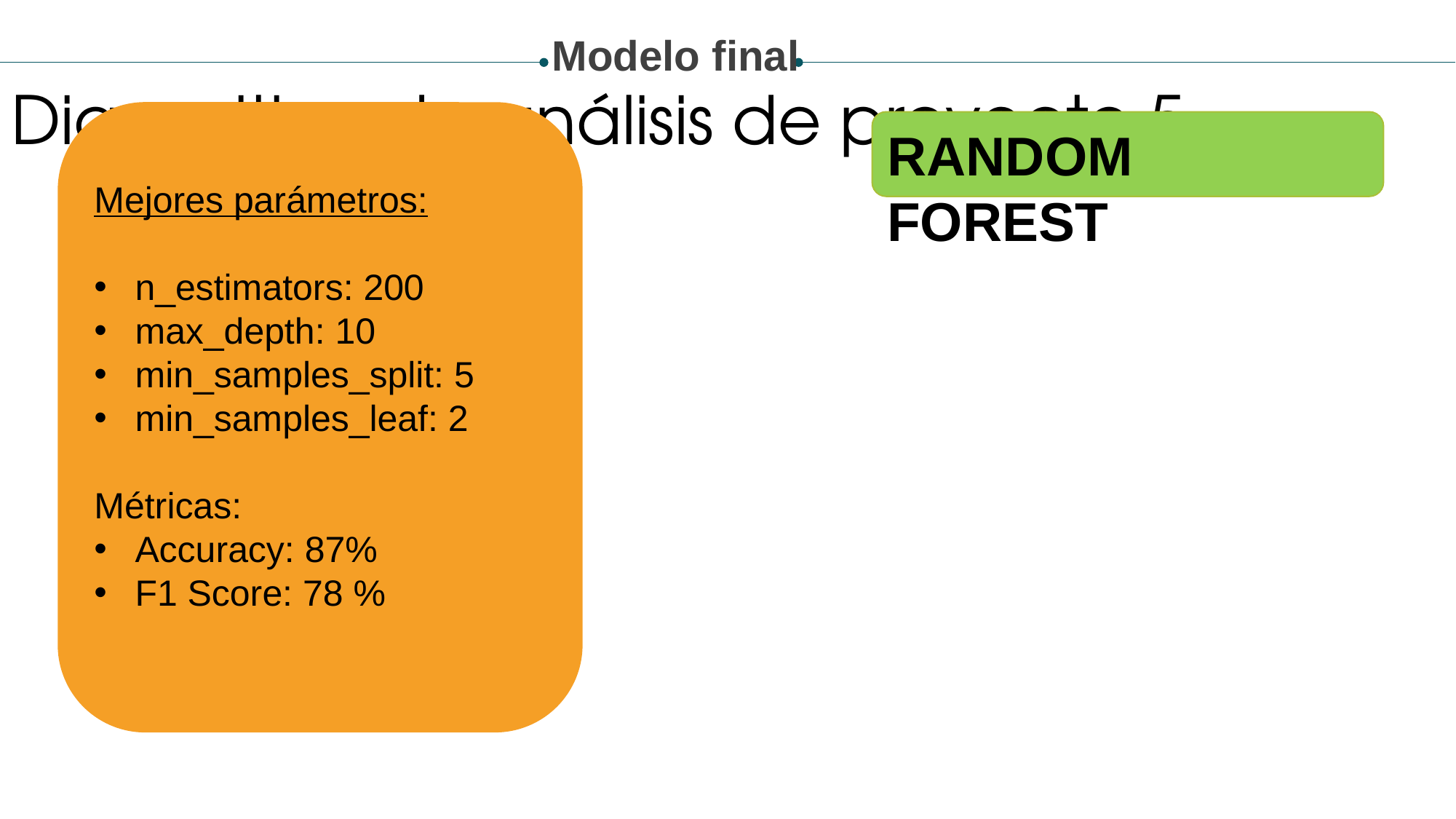

Modelo final
Diapositiva de análisis de proyecto 5

Mejores parámetros:

n_estimators: 200
max_depth: 10
min_samples_split: 5
min_samples_leaf: 2

Métricas:
Accuracy: 87%
F1 Score: 78 %

RANDOM FOREST